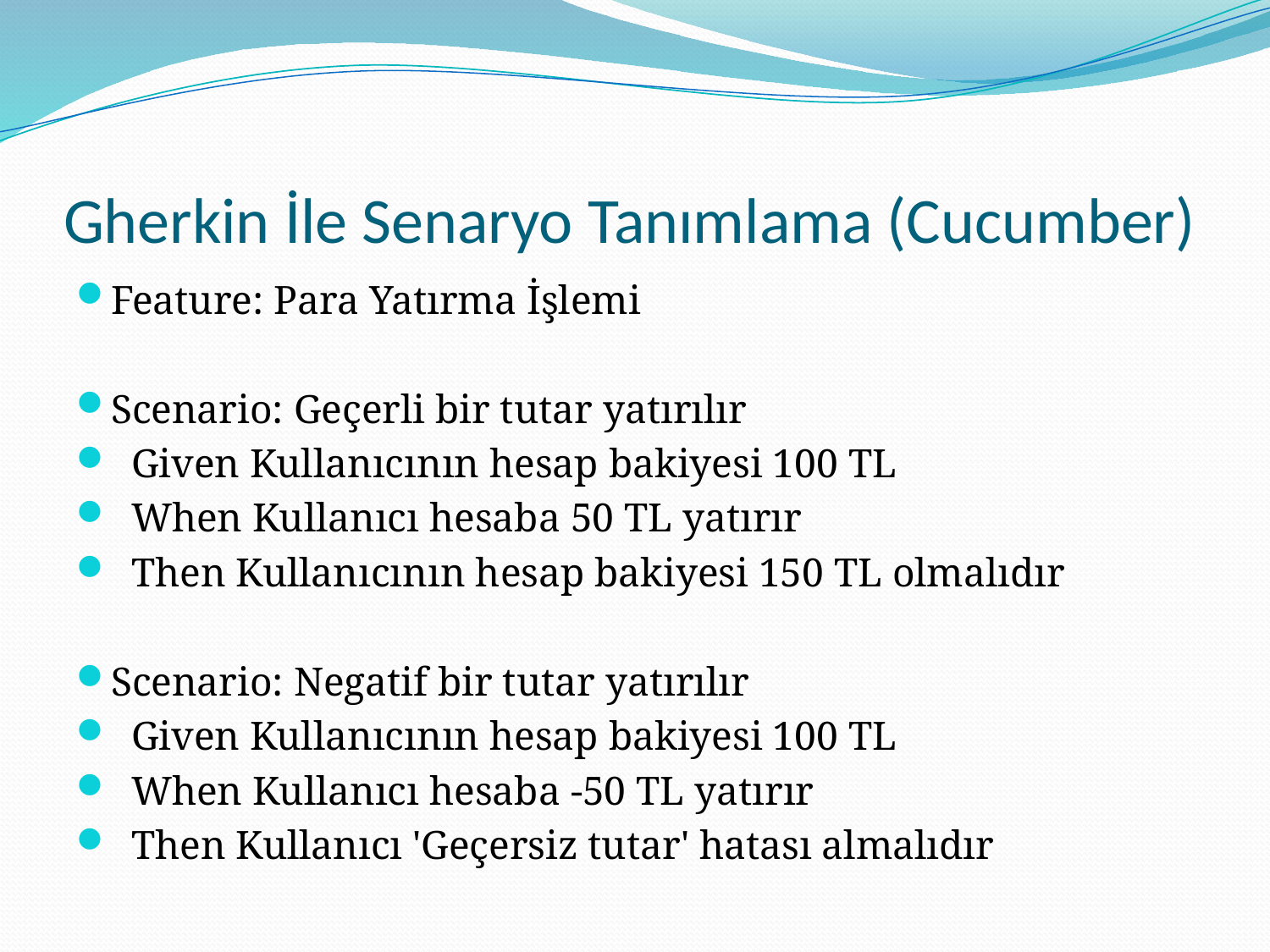

# Gherkin İle Senaryo Tanımlama (Cucumber)
Feature: Para Yatırma İşlemi

Scenario: Geçerli bir tutar yatırılır
  Given Kullanıcının hesap bakiyesi 100 TL
  When Kullanıcı hesaba 50 TL yatırır
  Then Kullanıcının hesap bakiyesi 150 TL olmalıdır

Scenario: Negatif bir tutar yatırılır
  Given Kullanıcının hesap bakiyesi 100 TL
  When Kullanıcı hesaba -50 TL yatırır
  Then Kullanıcı 'Geçersiz tutar' hatası almalıdır